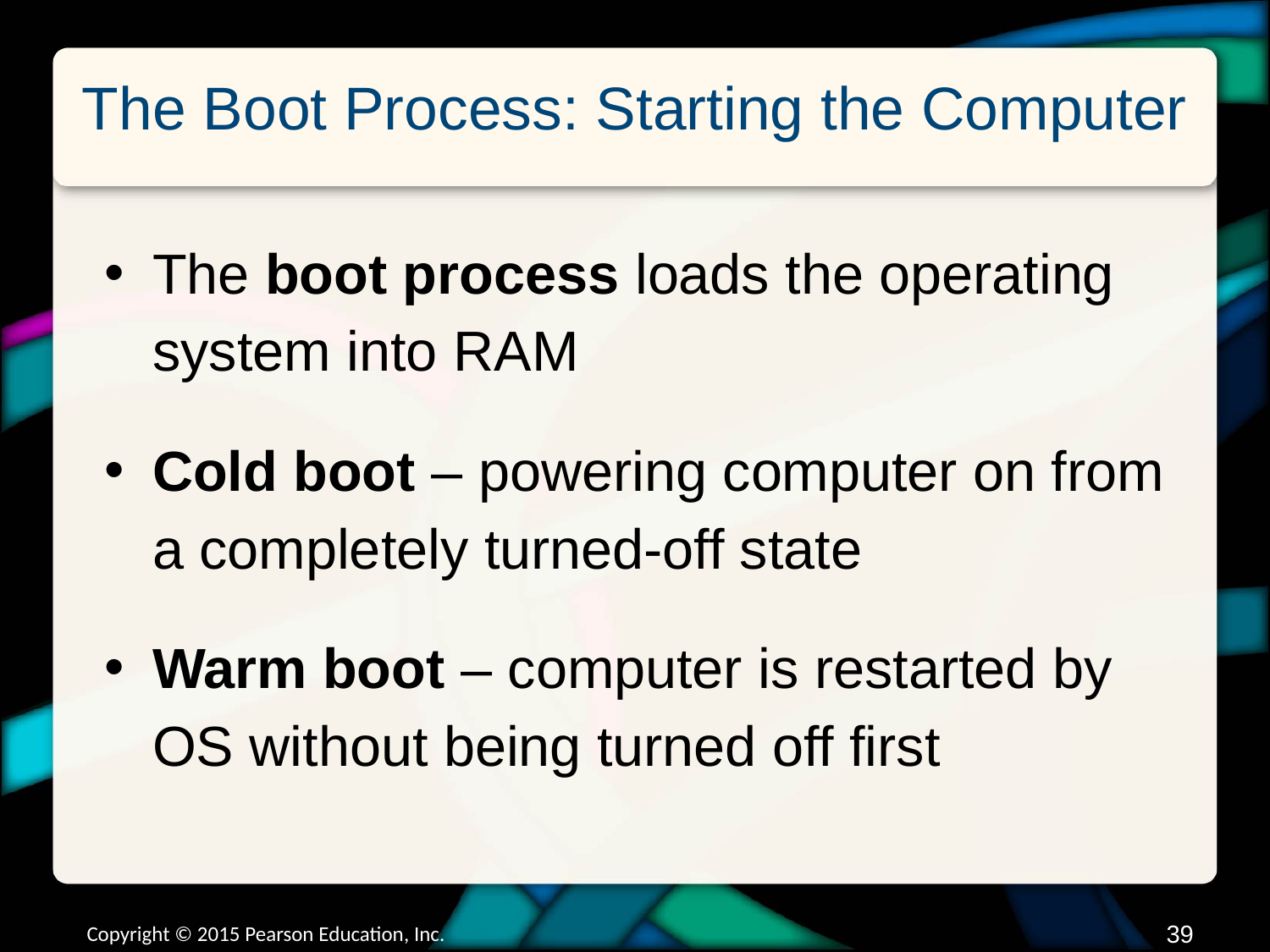

# The Boot Process: Starting the Computer
The boot process loads the operating system into RAM
Cold boot – powering computer on from a completely turned-off state
Warm boot – computer is restarted by OS without being turned off first
Copyright © 2015 Pearson Education, Inc.
39